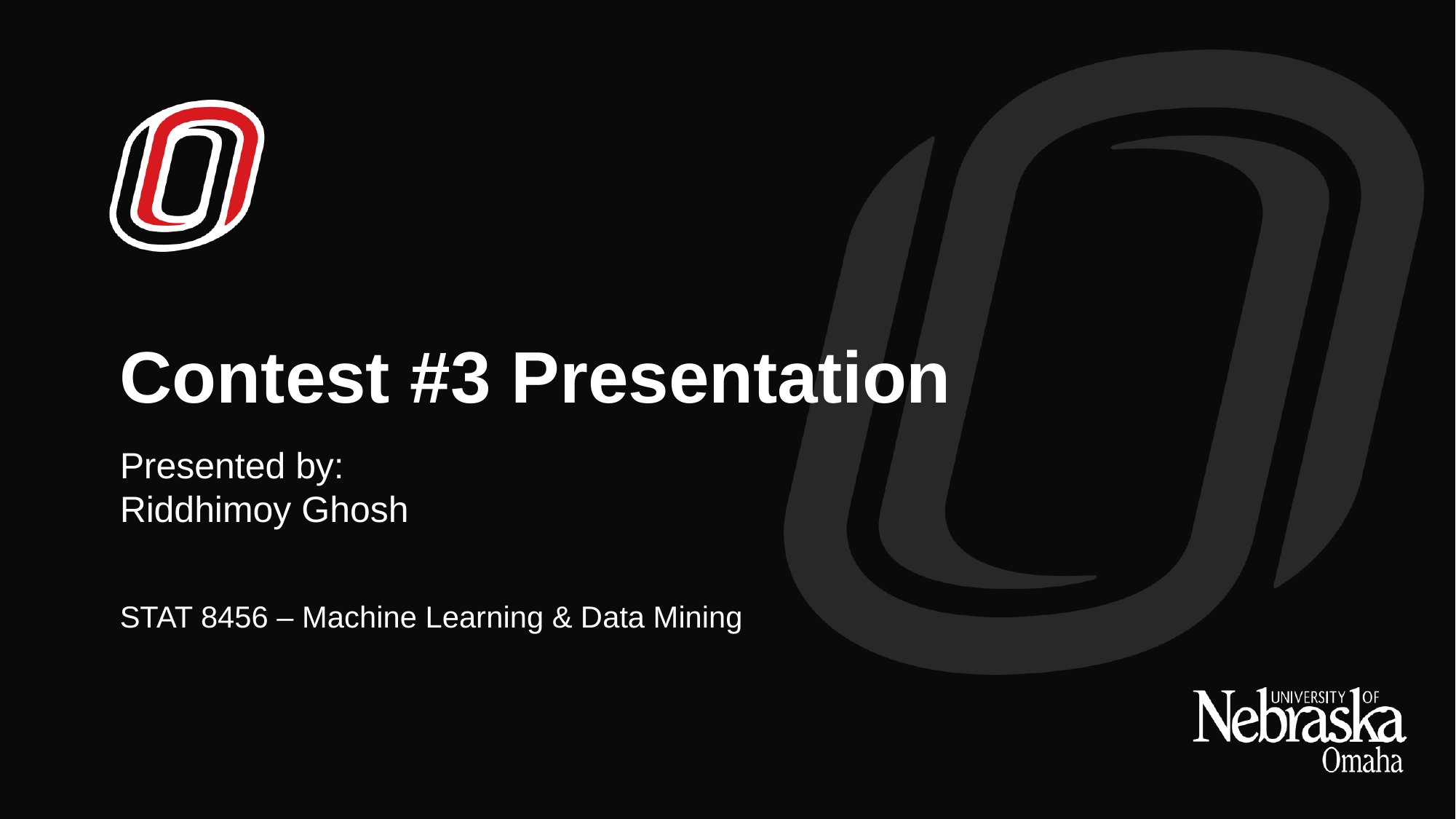

# Contest #3 Presentation
Presented by:
Riddhimoy Ghosh
STAT 8456 – Machine Learning & Data Mining